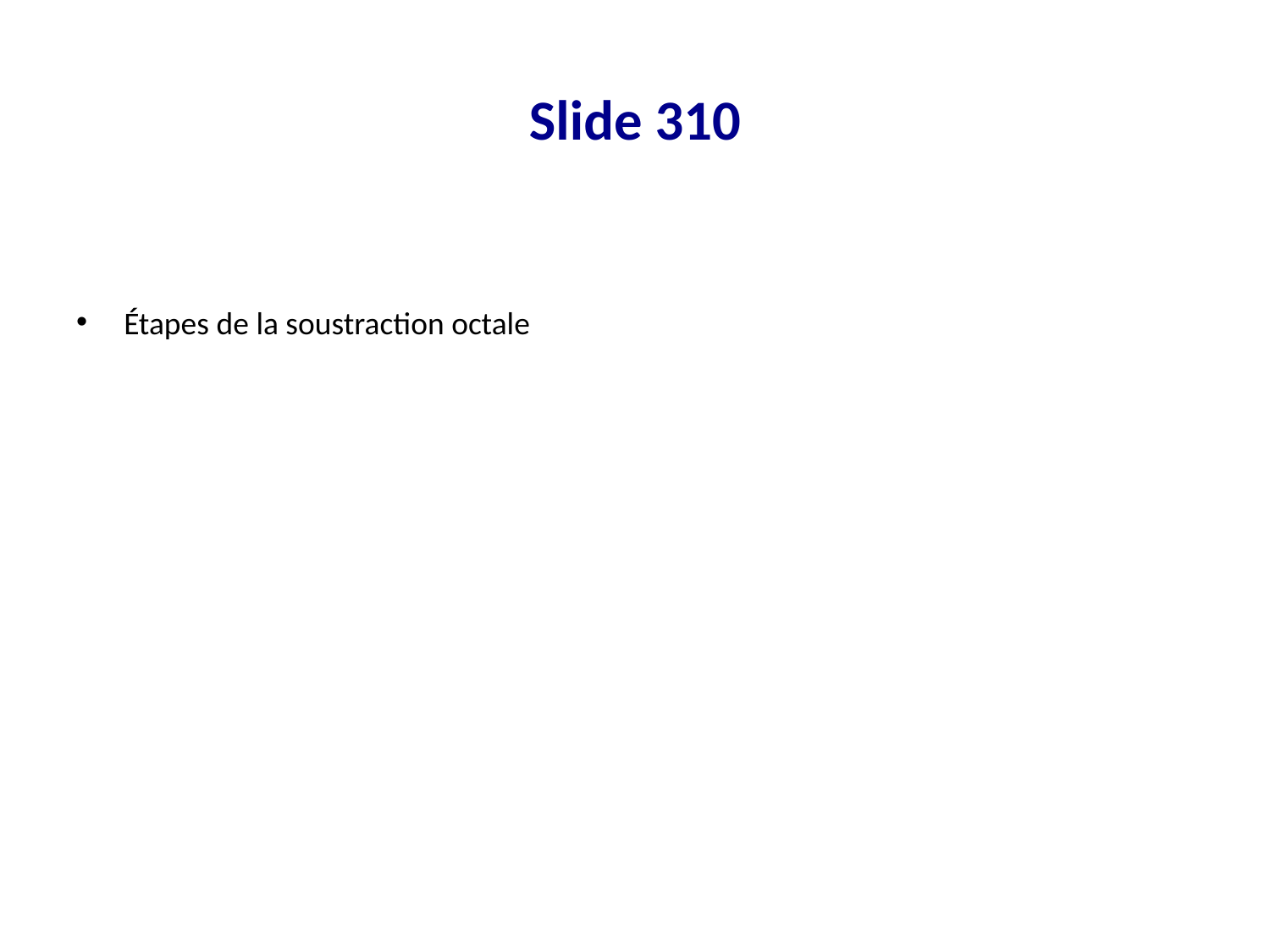

# Slide 310

Étapes de la soustraction octale